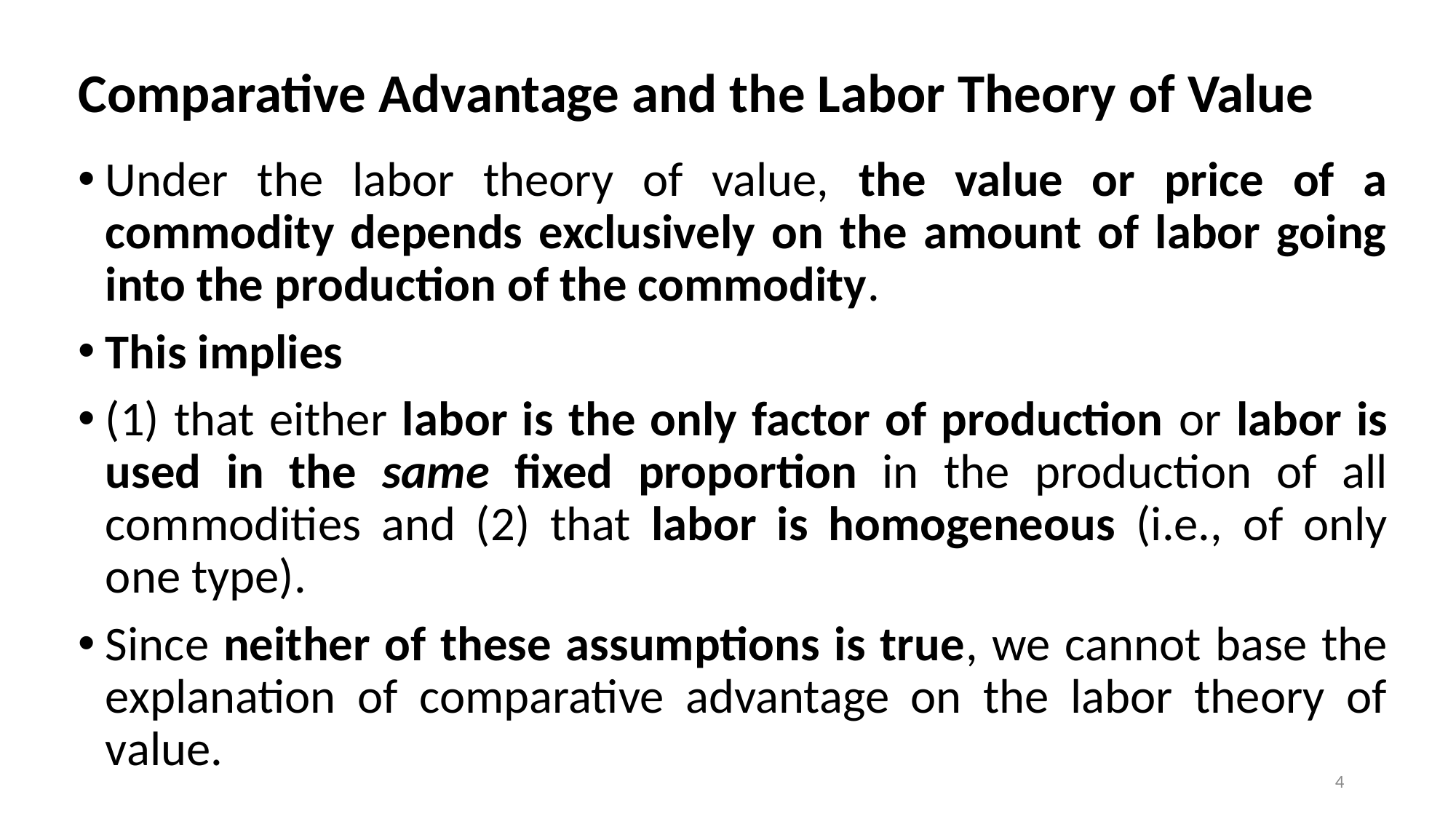

# Comparative Advantage and the Labor Theory of Value
Under the labor theory of value, the value or price of a commodity depends exclusively on the amount of labor going into the production of the commodity.
This implies
(1) that either labor is the only factor of production or labor is used in the same fixed proportion in the production of all commodities and (2) that labor is homogeneous (i.e., of only one type).
Since neither of these assumptions is true, we cannot base the explanation of comparative advantage on the labor theory of value.
4